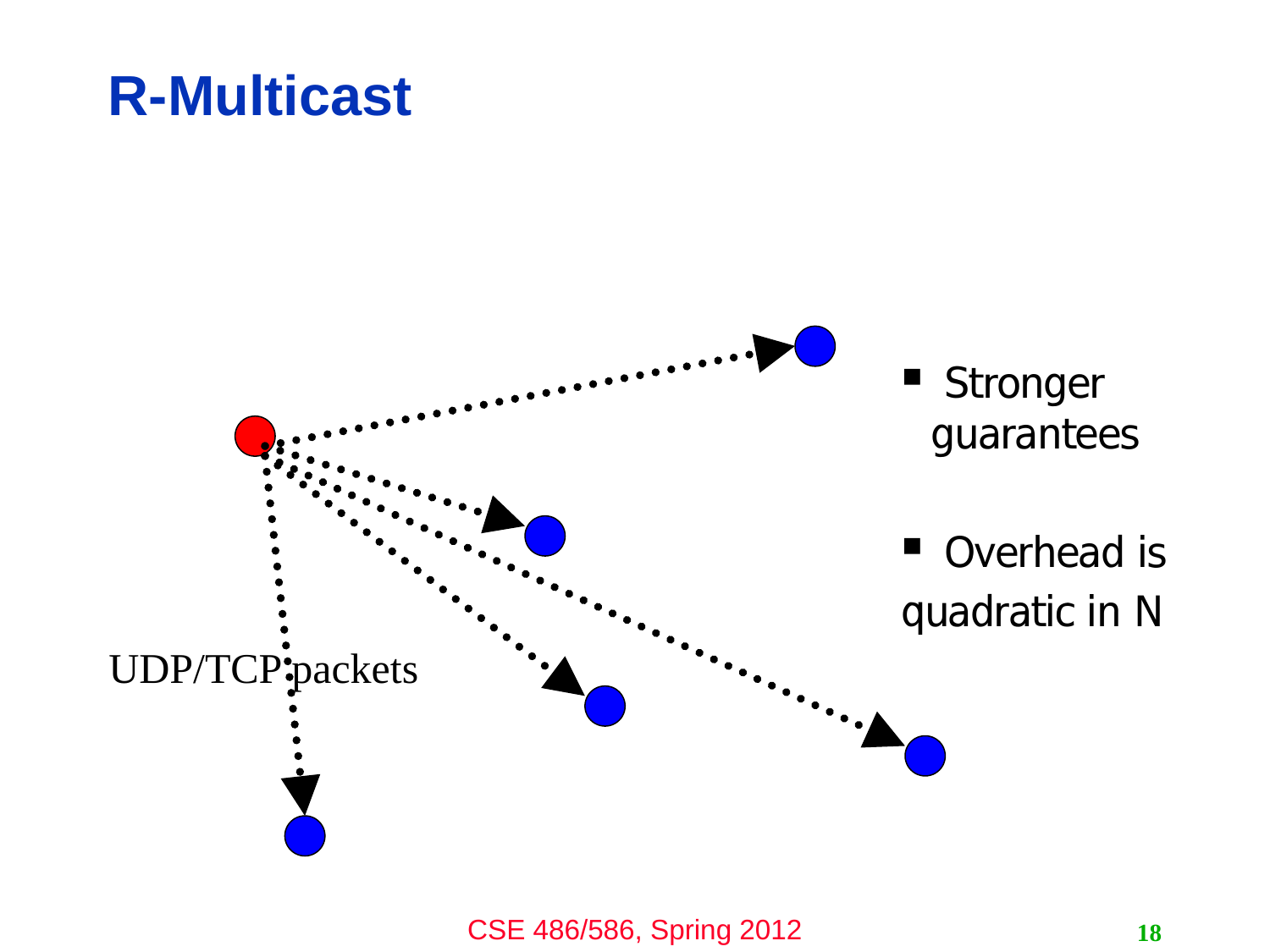

# R-Multicast

 Stronger guarantees

 Overhead is
quadratic in N

UDP/TCP packets

18